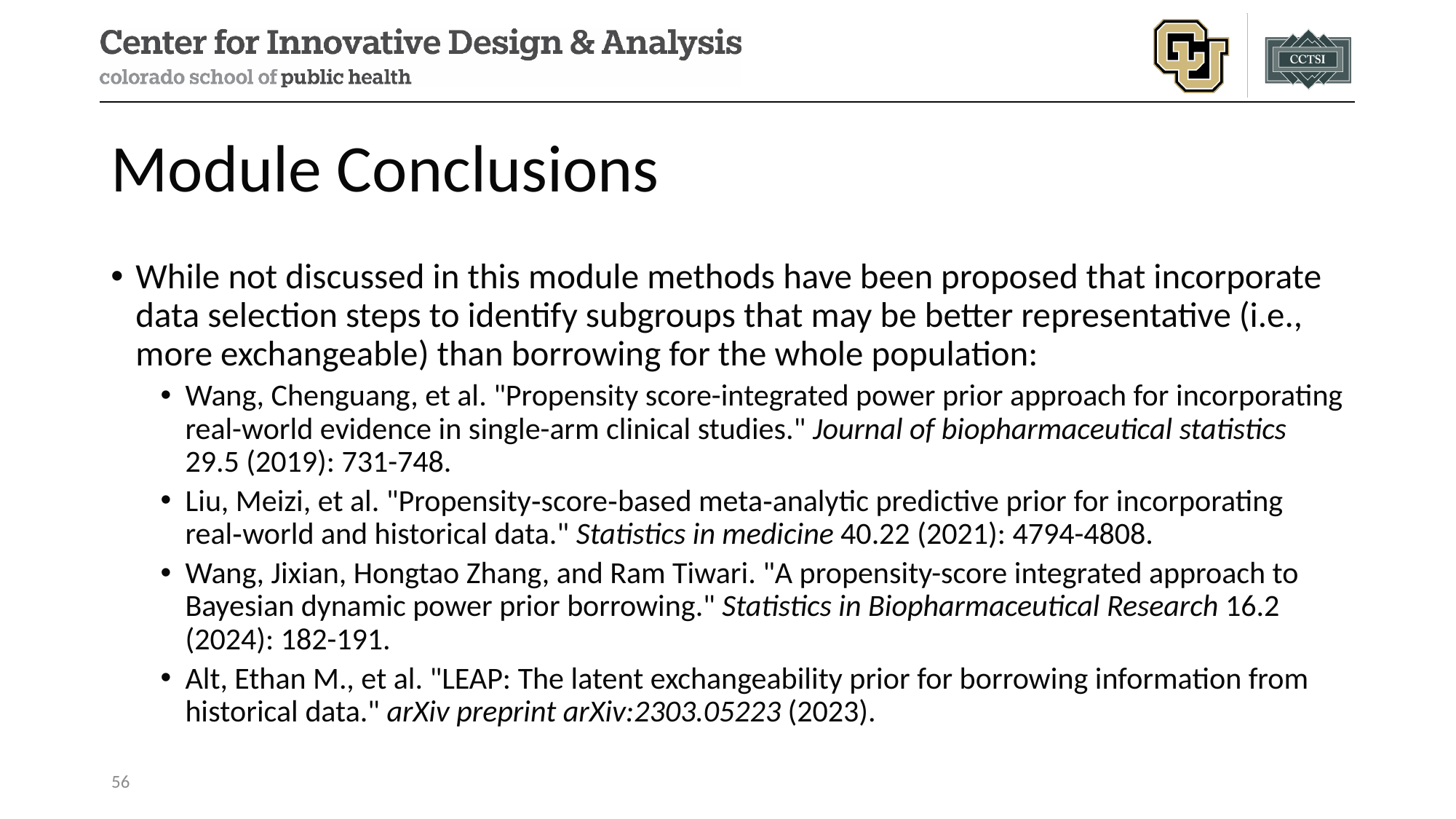

# Module Conclusions
While not discussed in this module methods have been proposed that incorporate data selection steps to identify subgroups that may be better representative (i.e., more exchangeable) than borrowing for the whole population:
Wang, Chenguang, et al. "Propensity score-integrated power prior approach for incorporating real-world evidence in single-arm clinical studies." Journal of biopharmaceutical statistics 29.5 (2019): 731-748.
Liu, Meizi, et al. "Propensity‐score‐based meta‐analytic predictive prior for incorporating real‐world and historical data." Statistics in medicine 40.22 (2021): 4794-4808.
Wang, Jixian, Hongtao Zhang, and Ram Tiwari. "A propensity-score integrated approach to Bayesian dynamic power prior borrowing." Statistics in Biopharmaceutical Research 16.2 (2024): 182-191.
Alt, Ethan M., et al. "LEAP: The latent exchangeability prior for borrowing information from historical data." arXiv preprint arXiv:2303.05223 (2023).

56